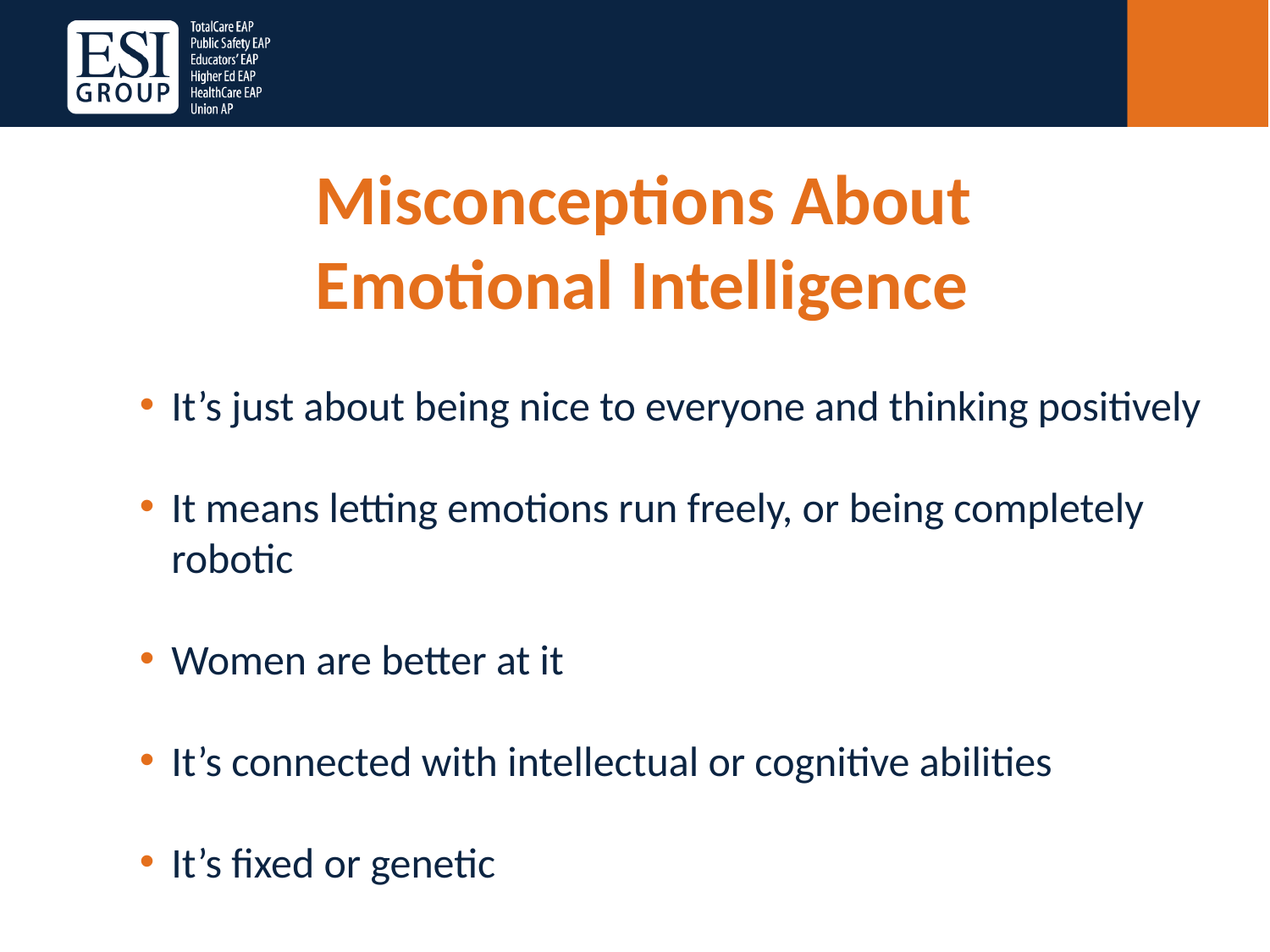

Misconceptions About
Emotional Intelligence

It’s just about being nice to everyone and thinking positively

It means letting emotions run freely, or being completely robotic

Women are better at it

It’s connected with intellectual or cognitive abilities

It’s fixed or genetic